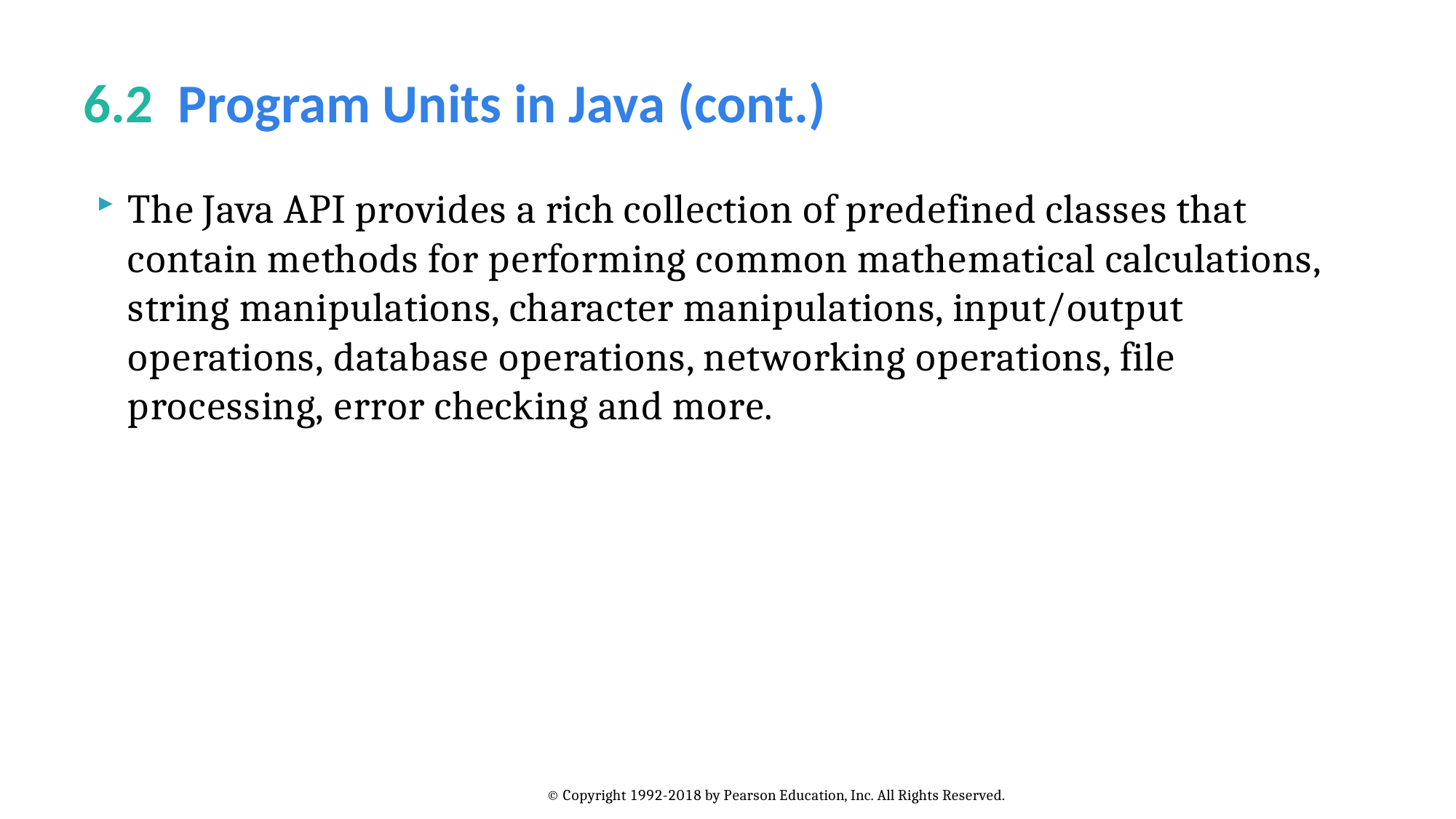

# 6.2  Program Units in Java (cont.)
The Java API provides a rich collection of predefined classes that contain methods for performing common mathematical calculations, string manipulations, character manipulations, input/output operations, database operations, networking operations, file processing, error checking and more.

© Copyright 1992-2018 by Pearson Education, Inc. All Rights Reserved.